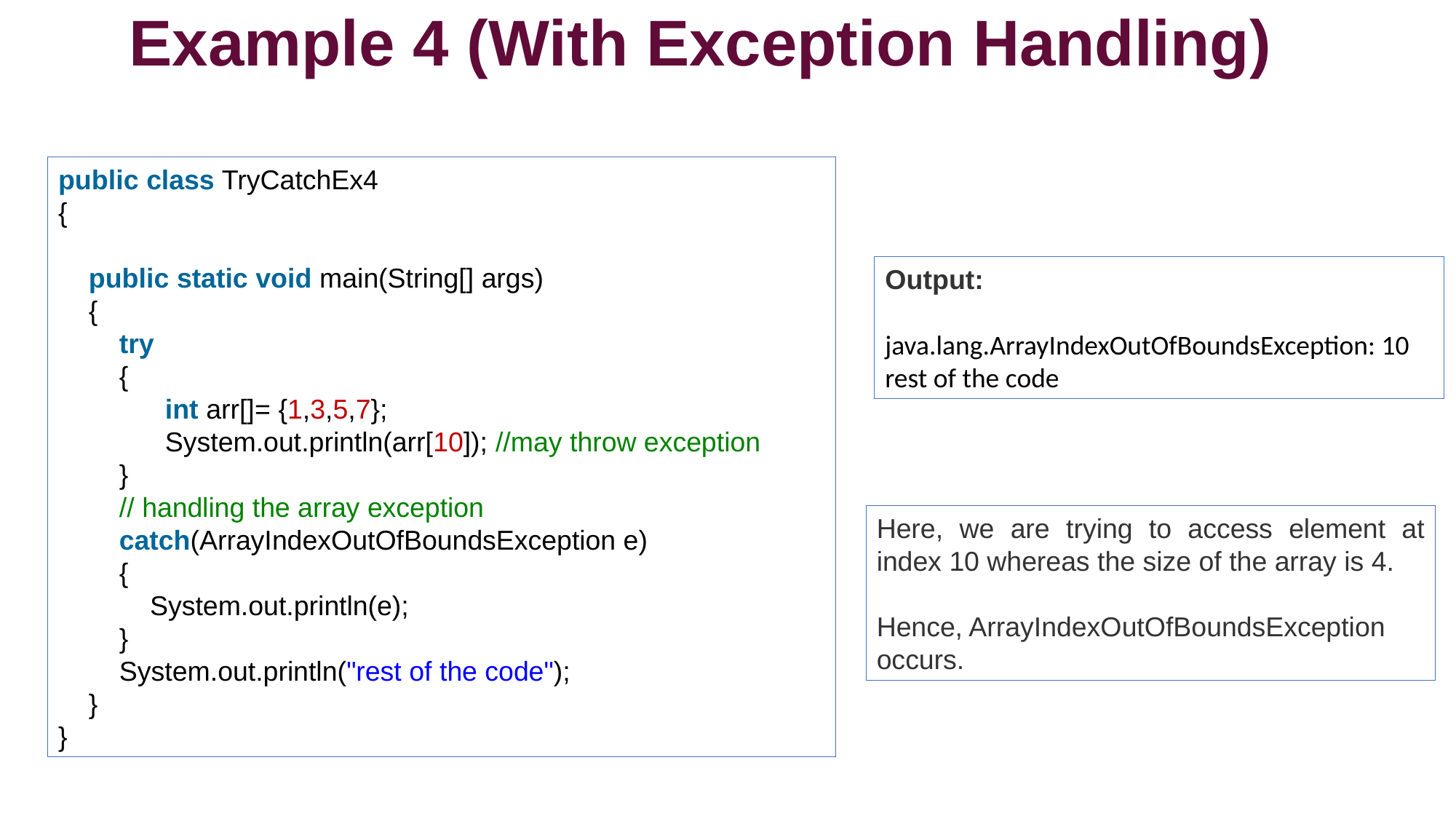

# Example 4 (With Exception Handling)
public class TryCatchEx4
{

    public static void main(String[] args)
    {
        try
        {
              int arr[]= {1,3,5,7};
              System.out.println(arr[10]); //may throw exception
        }
        // handling the array exception
        catch(ArrayIndexOutOfBoundsException e)
        {
            System.out.println(e);
        }
        System.out.println("rest of the code");
    }
}
Output:

java.lang.ArrayIndexOutOfBoundsException: 10
rest of the code
Here, we are trying to access element at index 10 whereas the size of the array is 4.

Hence, ArrayIndexOutOfBoundsException occurs.